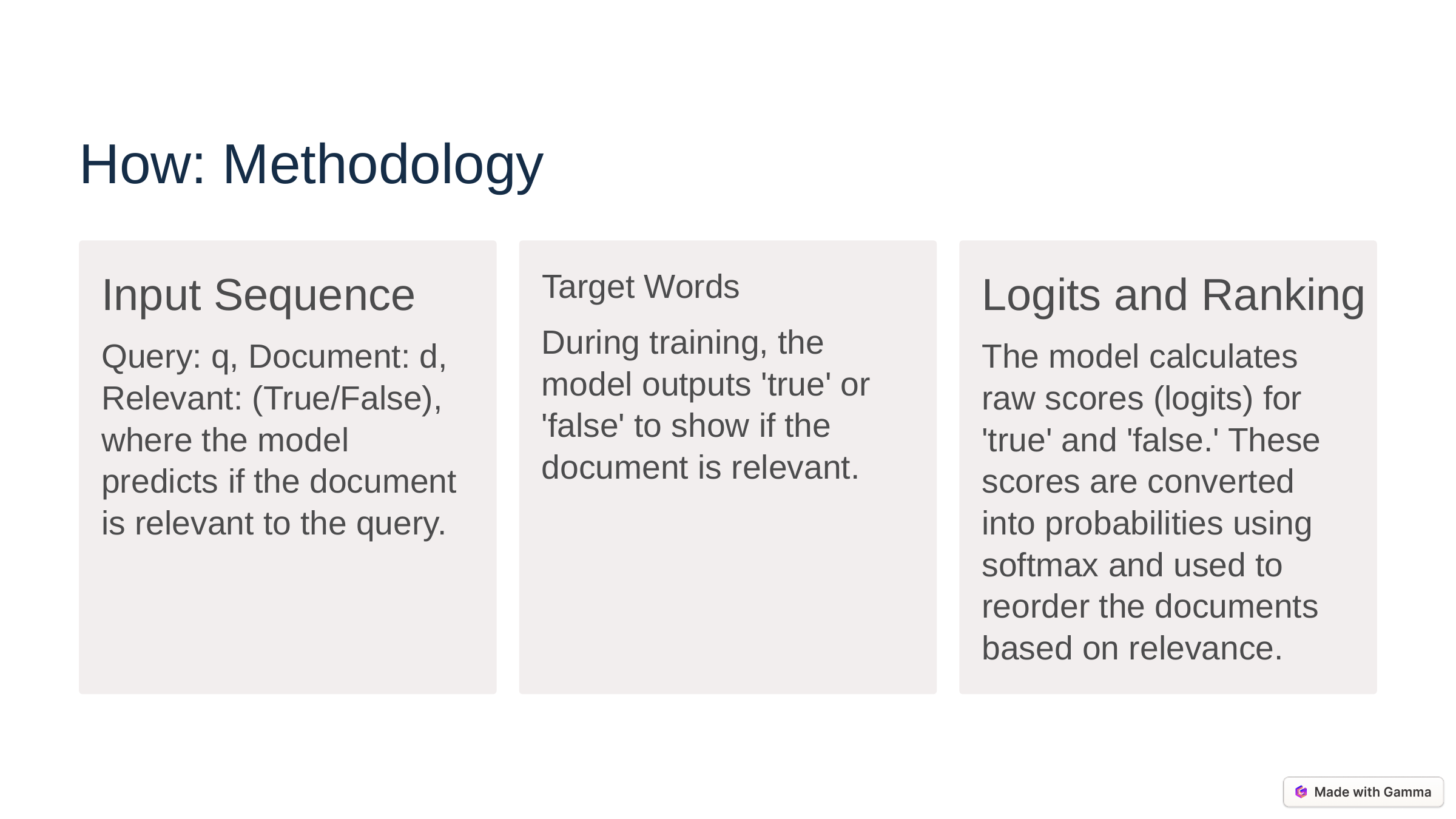

How: Methodology

Input Sequence
Target Words
Logits and Ranking
During training, the model outputs 'true' or 'false' to show if the document is relevant.
Query: q, Document: d, Relevant: (True/False), where the model predicts if the document is relevant to the query.
The model calculates raw scores (logits) for 'true' and 'false.' These scores are converted into probabilities using softmax and used to reorder the documents based on relevance.